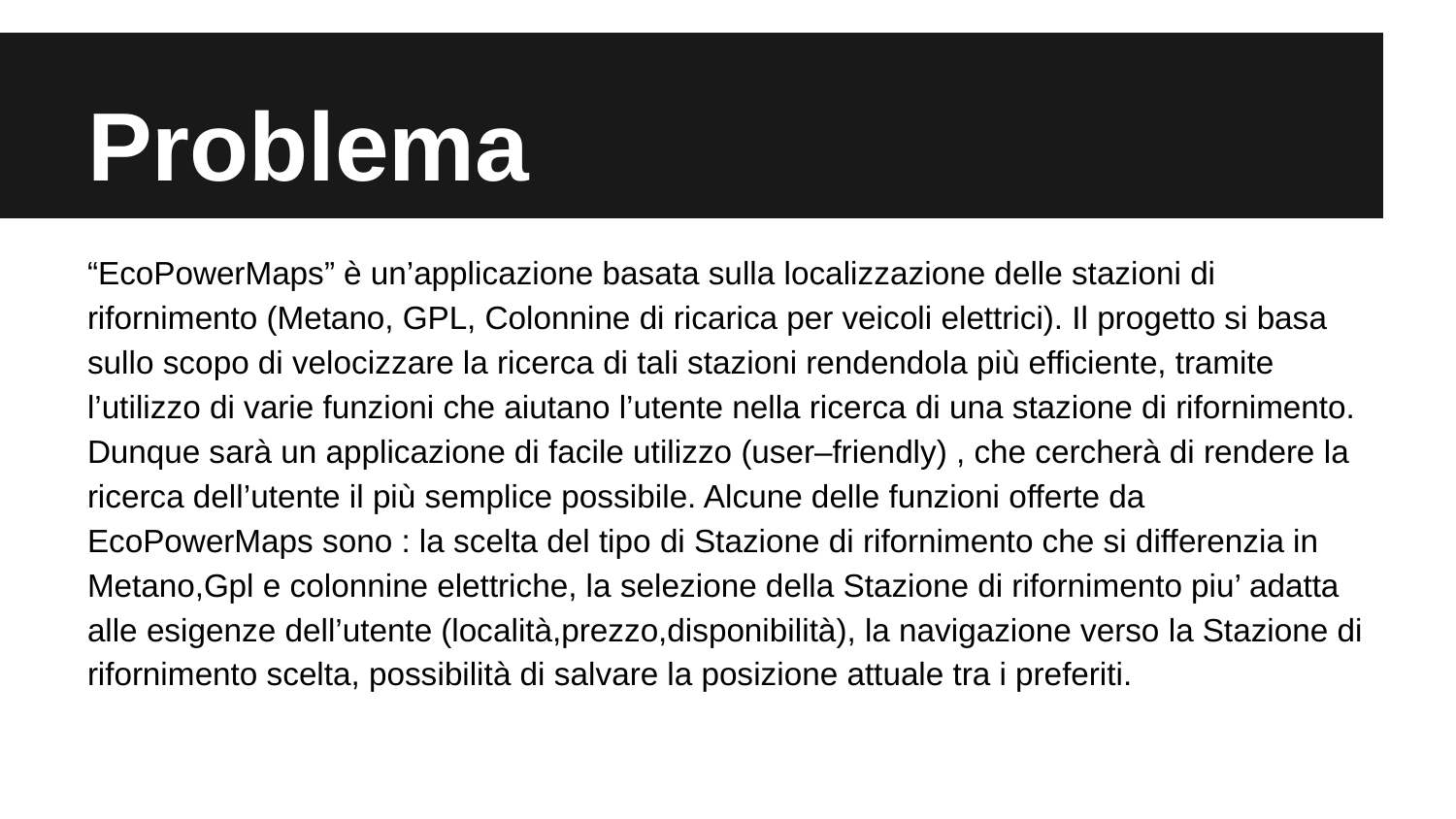

# Problema
“EcoPowerMaps” è un’applicazione basata sulla localizzazione delle stazioni di rifornimento (Metano, GPL, Colonnine di ricarica per veicoli elettrici). Il progetto si basa sullo scopo di velocizzare la ricerca di tali stazioni rendendola più efficiente, tramite l’utilizzo di varie funzioni che aiutano l’utente nella ricerca di una stazione di rifornimento. Dunque sarà un applicazione di facile utilizzo (user–friendly) , che cercherà di rendere la ricerca dell’utente il più semplice possibile. Alcune delle funzioni offerte da EcoPowerMaps sono : la scelta del tipo di Stazione di rifornimento che si differenzia in Metano,Gpl e colonnine elettriche, la selezione della Stazione di rifornimento piu’ adatta alle esigenze dell’utente (località,prezzo,disponibilità), la navigazione verso la Stazione di rifornimento scelta, possibilità di salvare la posizione attuale tra i preferiti.